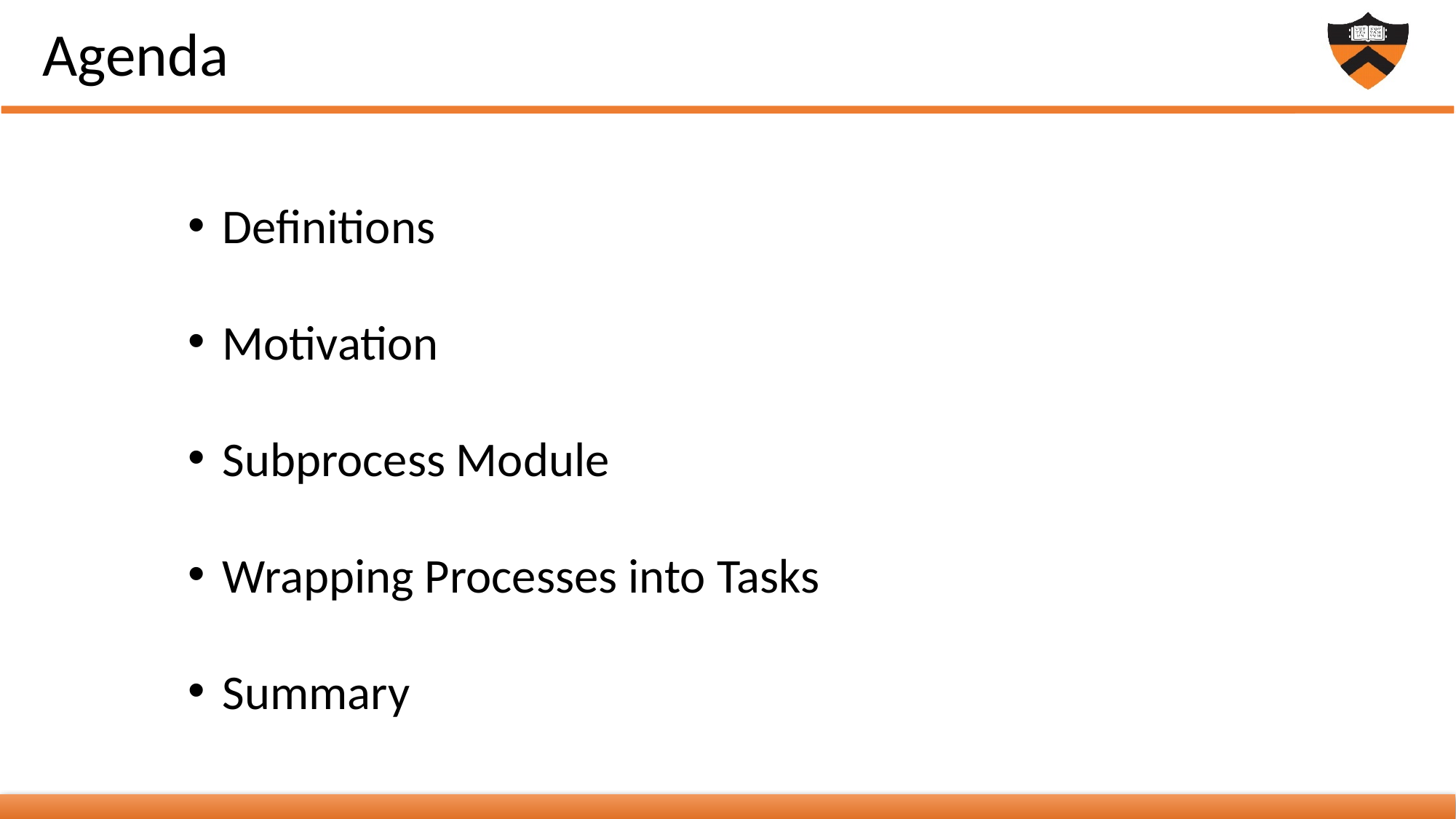

# Agenda
Definitions
Motivation
Subprocess Module
Wrapping Processes into Tasks
Summary